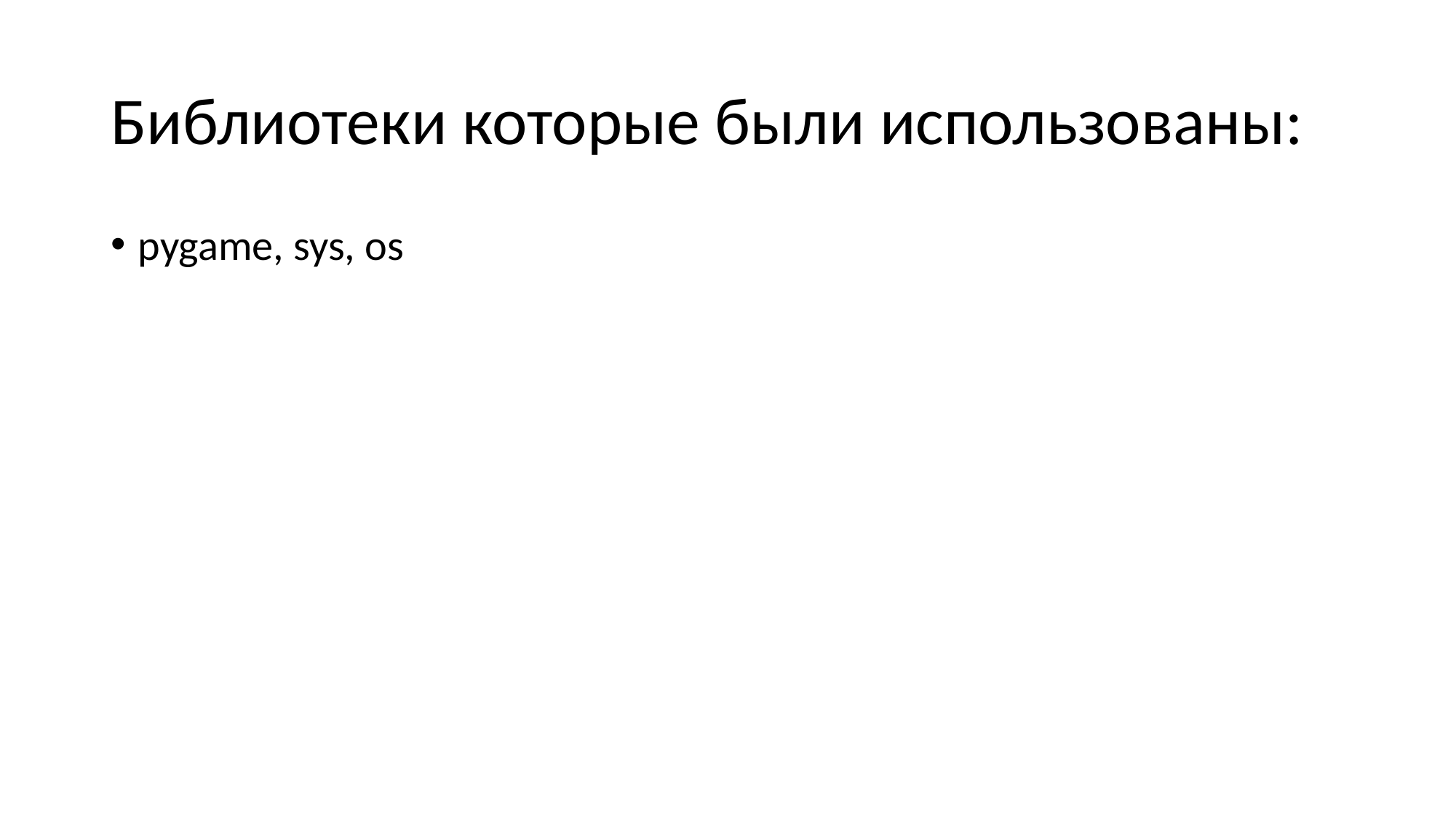

# Библиотеки которые были использованы:
pygame, sys, os